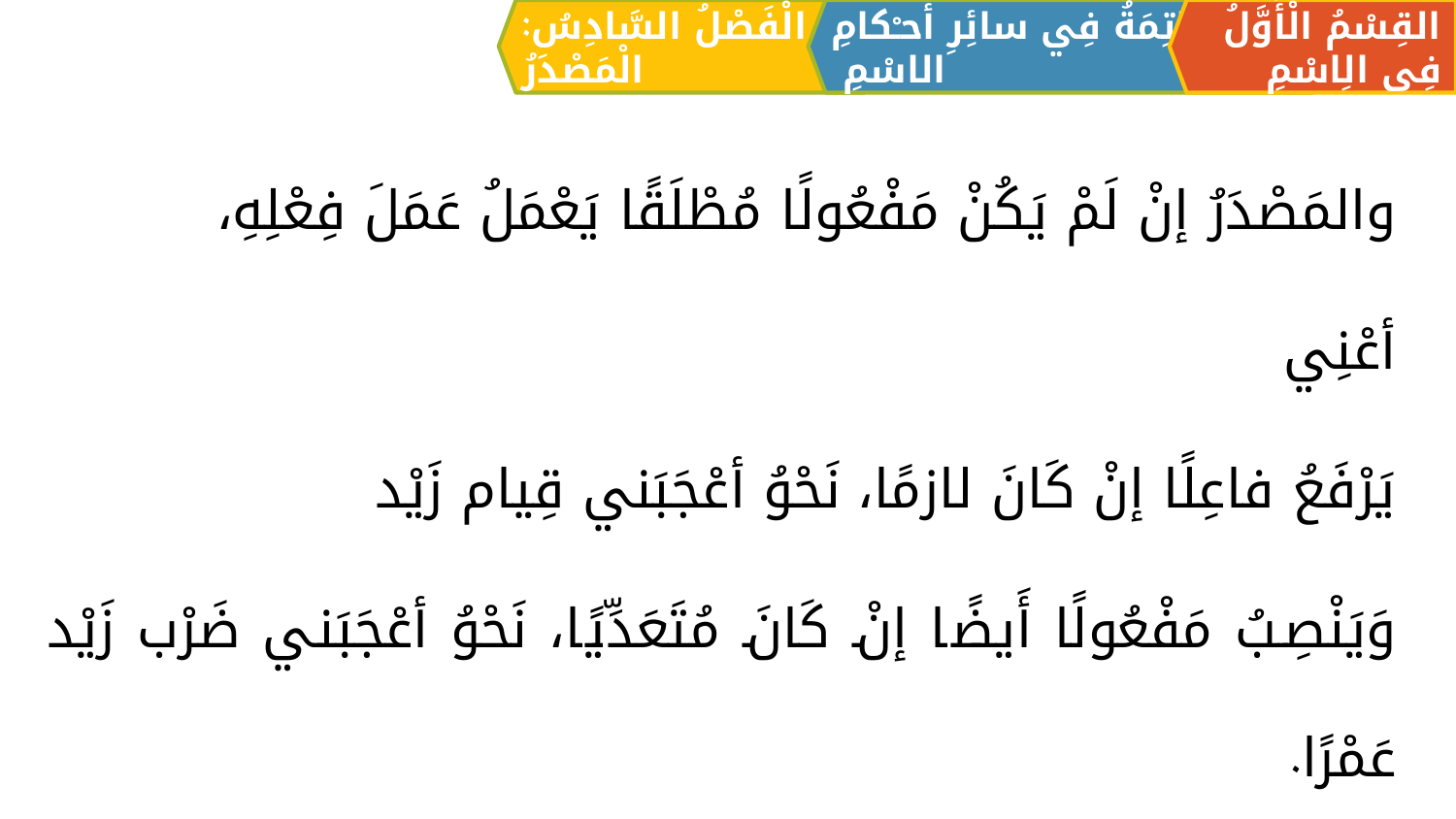

الْفَصْلُ السَّادِسُ: الْمَصْدَرُ
القِسْمُ الْأَوَّلُ فِي الِاسْمِ
الْخَاتِمَةُ فِي سائِرِ أحـْكامِ الاسْمِ
والمَصْدَرُ إنْ لَمْ يَكُنْ مَفْعُولًا مُطْلَقًا يَعْمَلُ عَمَلَ فِعْلِهِ،
أعْنِي
	يَرْفَعُ فاعِلًا إنْ كَانَ لازمًا، نَحْوُ أعْجَبَني قِيام زَيْد
	وَيَنْصِبُ مَفْعُولًا أَيضًا إنْ كَانَ مُتَعَدِّيًا، نَحْوُ أعْجَبَني ضَرْب زَيْد عَمْرًا.